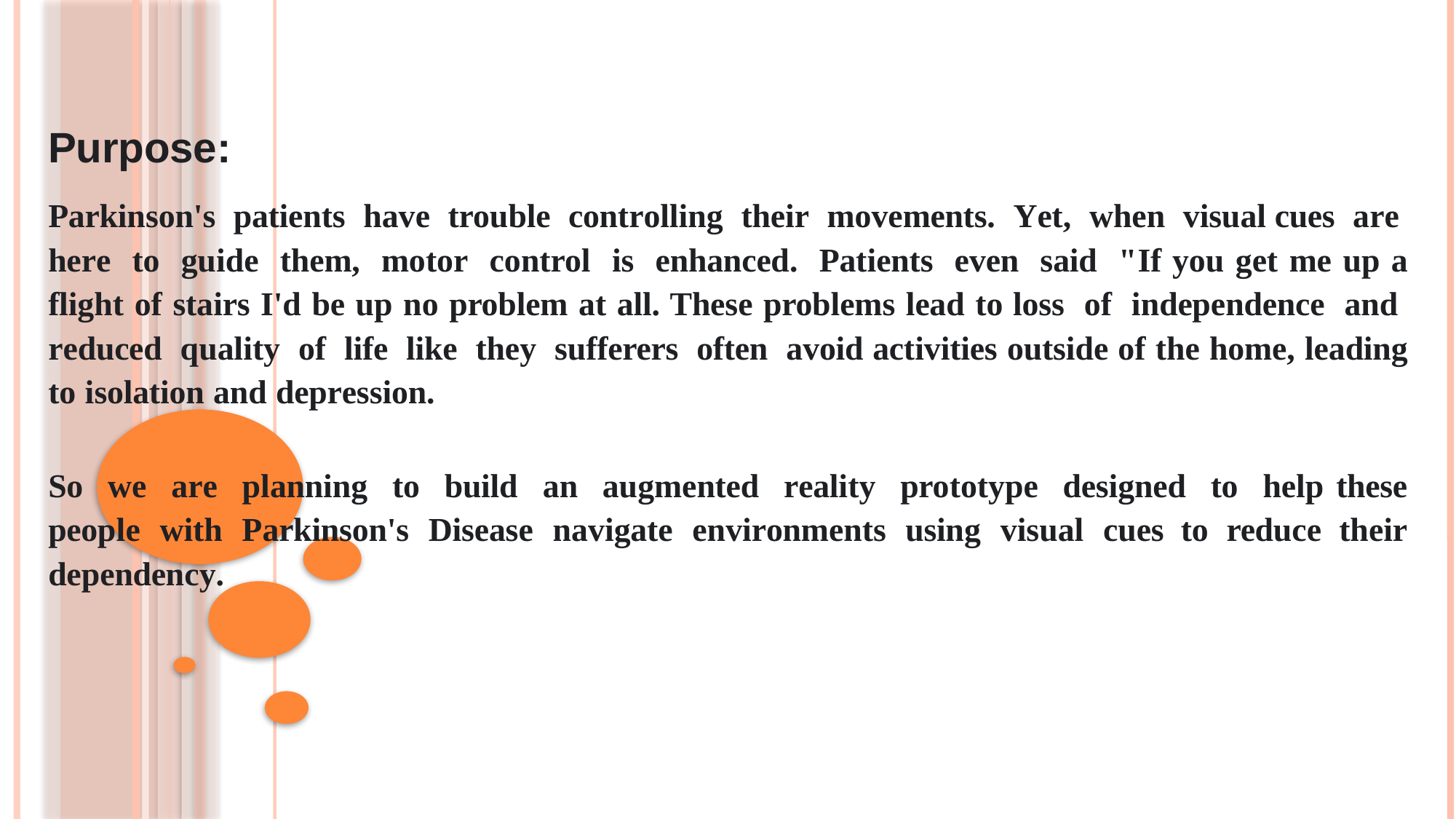

Purpose:
Parkinson's  patients  have  trouble  controlling  their  movements.  Yet,  when  visual cues  are  here  to  guide  them,  motor  control  is  enhanced.  Patients  even  said  "If you get me up a flight of stairs I'd be up no problem at all. These problems lead to loss  of  independence  and  reduced  quality  of  life  like  they  sufferers  often  avoid activities outside of the home, leading to isolation and depression.

So  we  are  planning  to  build  an  augmented  reality  prototype  designed  to  help these people with Parkinson's Disease navigate environments using visual cues to reduce their dependency.